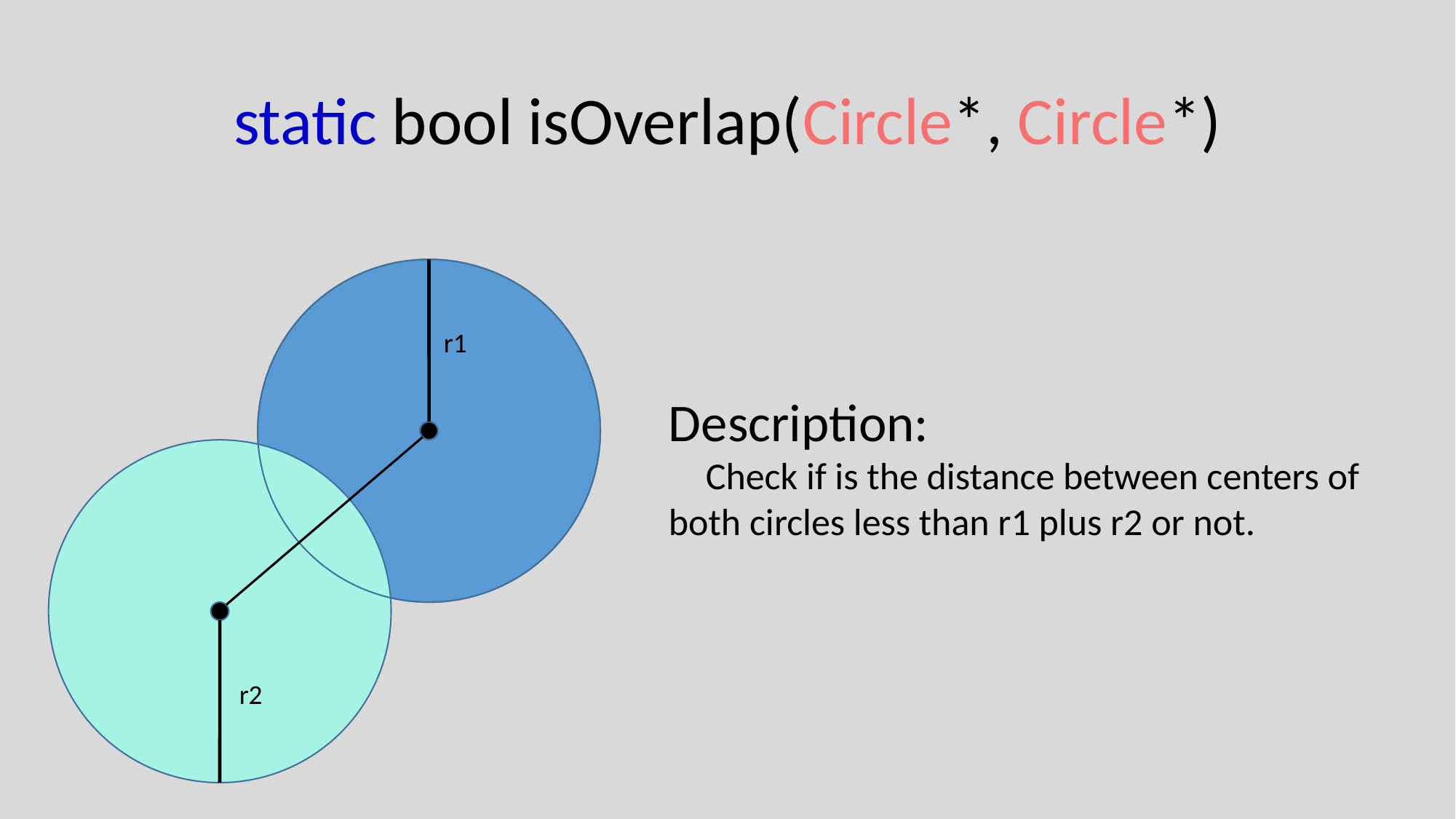

# static bool isOverlap(Circle*, Circle*)

r1
Description:
      Check if is the distance between centers of both circles less than r1 plus r2 or not.
r2